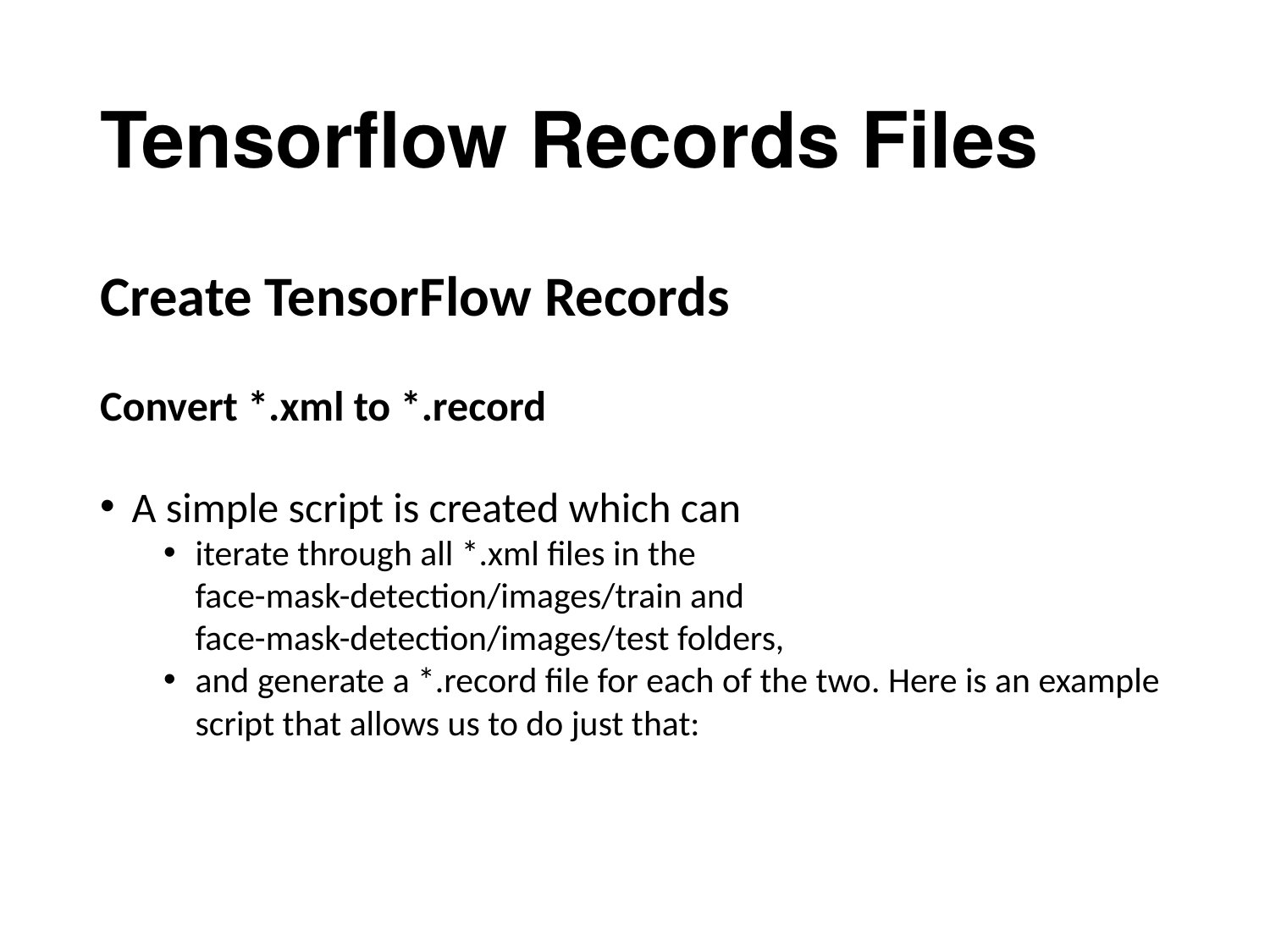

# Tensorflow Records Files
Create TensorFlow Records

Convert *.xml to *.record

A simple script is created which can
iterate through all *.xml files in the face-mask-detection/images/train and face-mask-detection/images/test folders,
and generate a *.record file for each of the two. Here is an example script that allows us to do just that: